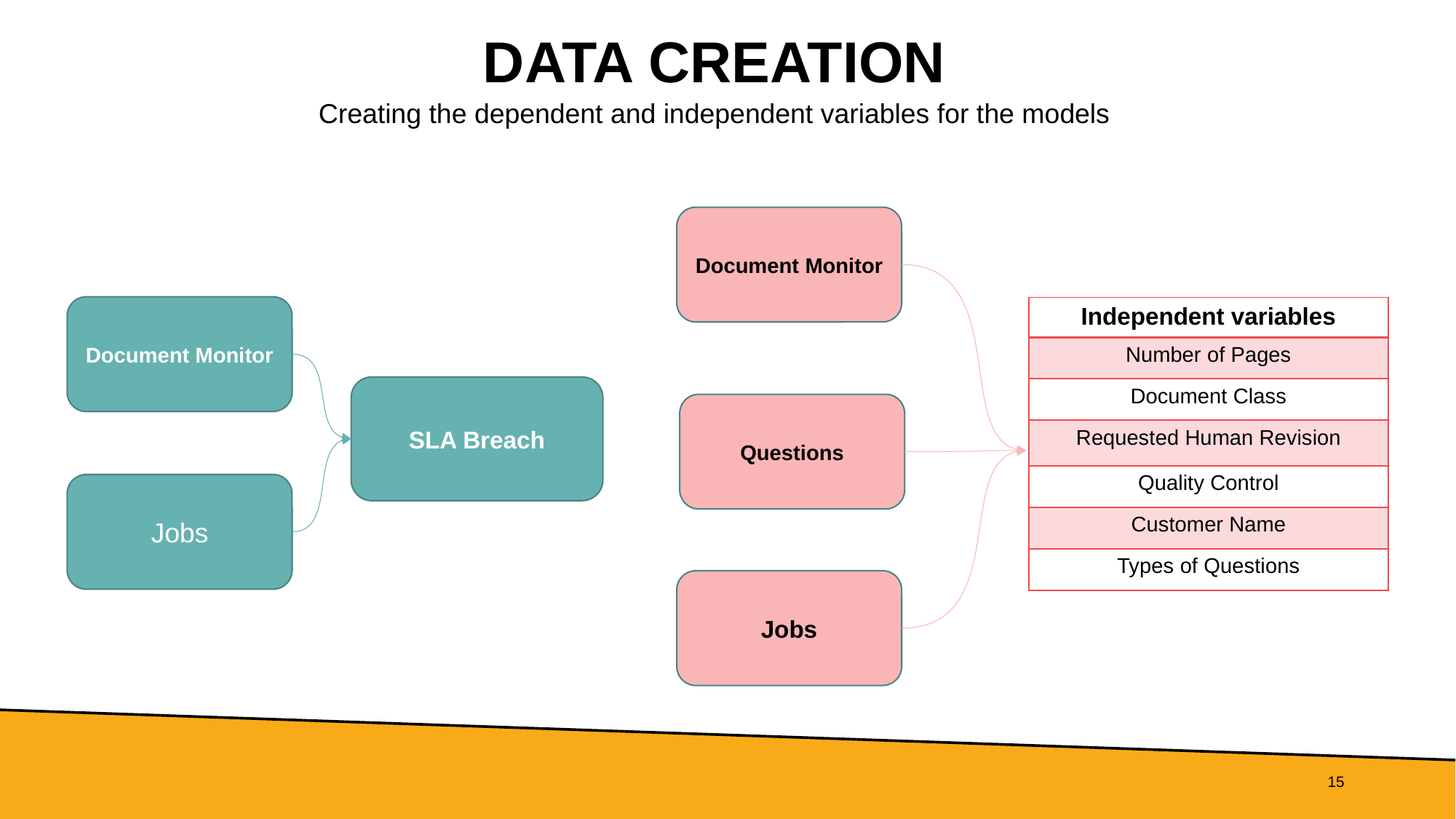

# Data Creation
Creating the dependent and independent variables for the models
Document Monitor
Document Monitor
| Independent variables |
| --- |
| Number of Pages |
| Document Class |
| Requested Human Revision |
| Quality Control |
| Customer Name |
| Types of Questions |
SLA Breach
Questions
Jobs
Jobs
15